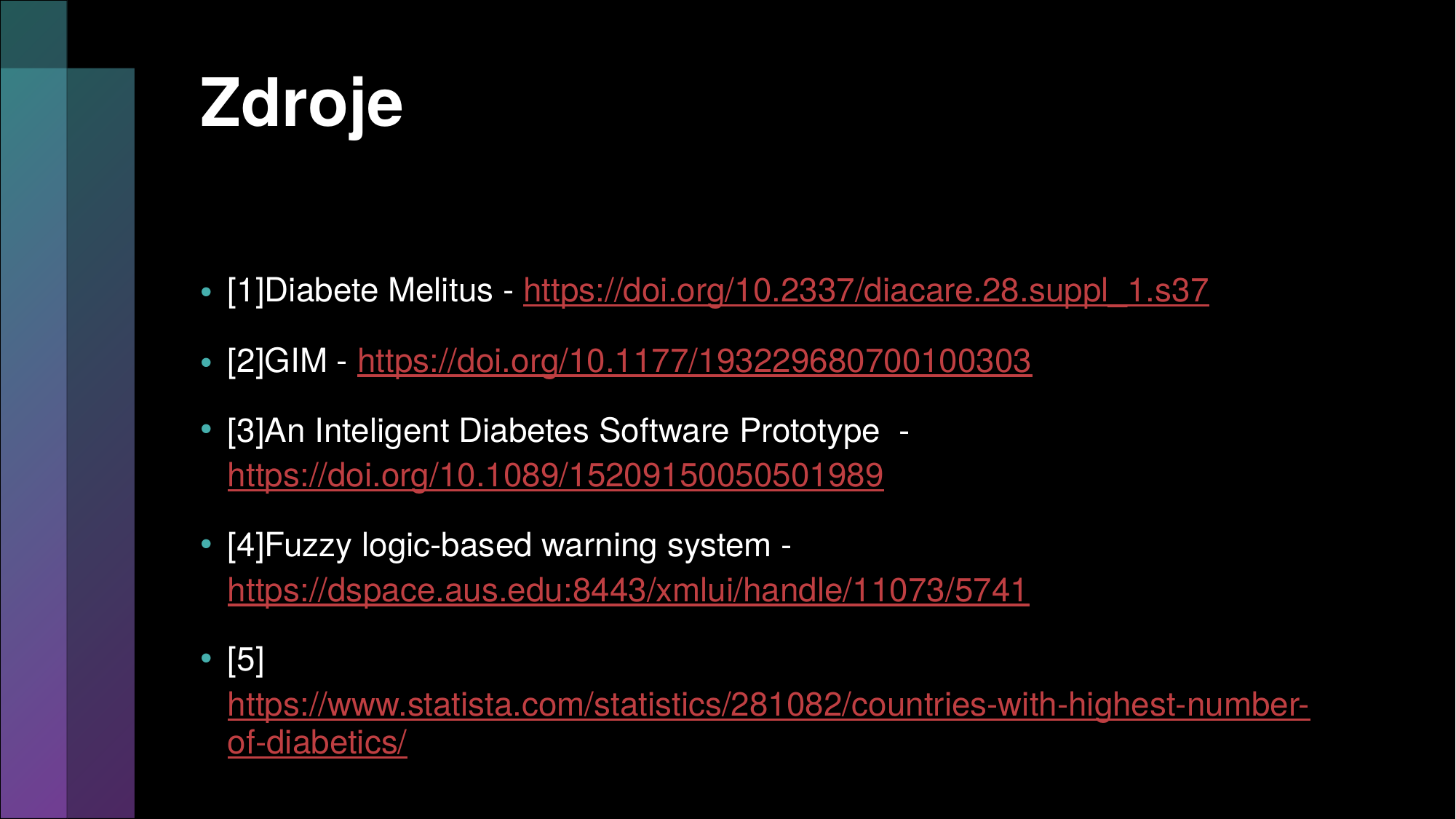

# Zdroje
[1]Diabete Melitus - https://doi.org/10.2337/diacare.28.suppl_1.s37
[2]GIM - https://doi.org/10.1177/193229680700100303
[3]An Inteligent Diabetes Software Prototype  - https://doi.org/10.1089/15209150050501989
[4]Fuzzy logic-based warning system - https://dspace.aus.edu:8443/xmlui/handle/11073/5741
[5]https://www.statista.com/statistics/281082/countries-with-highest-number-of-diabetics/